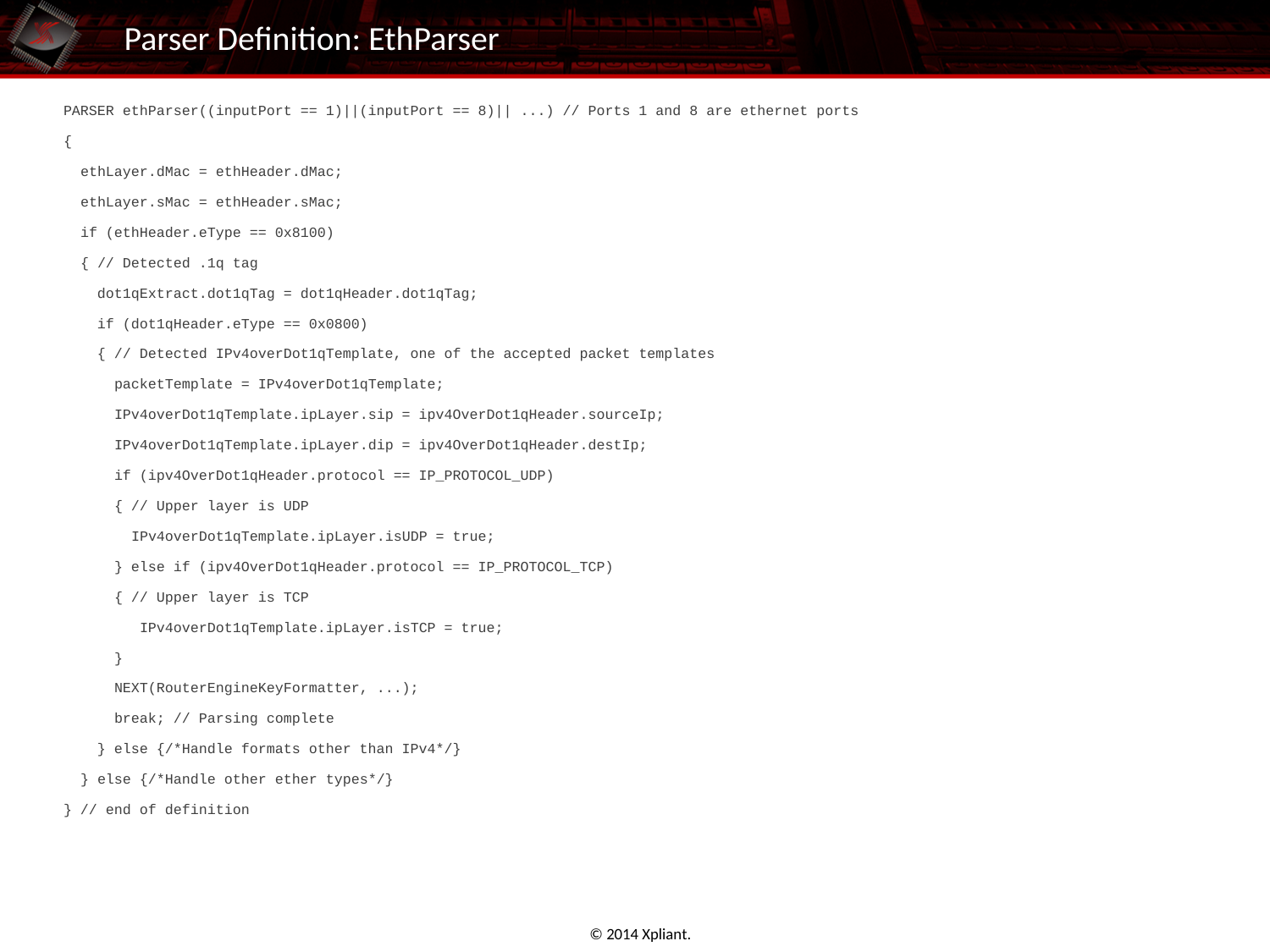

# Parser Definition: EthParser
PARSER ethParser((inputPort == 1)||(inputPort == 8)|| ...) // Ports 1 and 8 are ethernet ports
{
  ethLayer.dMac = ethHeader.dMac;
  ethLayer.sMac = ethHeader.sMac;
  if (ethHeader.eType == 0x8100)
  { // Detected .1q tag
    dot1qExtract.dot1qTag = dot1qHeader.dot1qTag;
    if (dot1qHeader.eType == 0x0800)
    { // Detected IPv4overDot1qTemplate, one of the accepted packet templates
      packetTemplate = IPv4overDot1qTemplate;
      IPv4overDot1qTemplate.ipLayer.sip = ipv4OverDot1qHeader.sourceIp;
      IPv4overDot1qTemplate.ipLayer.dip = ipv4OverDot1qHeader.destIp;
      if (ipv4OverDot1qHeader.protocol == IP_PROTOCOL_UDP)
      { // Upper layer is UDP
        IPv4overDot1qTemplate.ipLayer.isUDP = true;
      } else if (ipv4OverDot1qHeader.protocol == IP_PROTOCOL_TCP)
      { // Upper layer is TCP
         IPv4overDot1qTemplate.ipLayer.isTCP = true;
      }
      NEXT(RouterEngineKeyFormatter, ...);
      break; // Parsing complete
    } else {/*Handle formats other than IPv4*/}
  } else {/*Handle other ether types*/}
} // end of definition

© 2014 Xpliant.